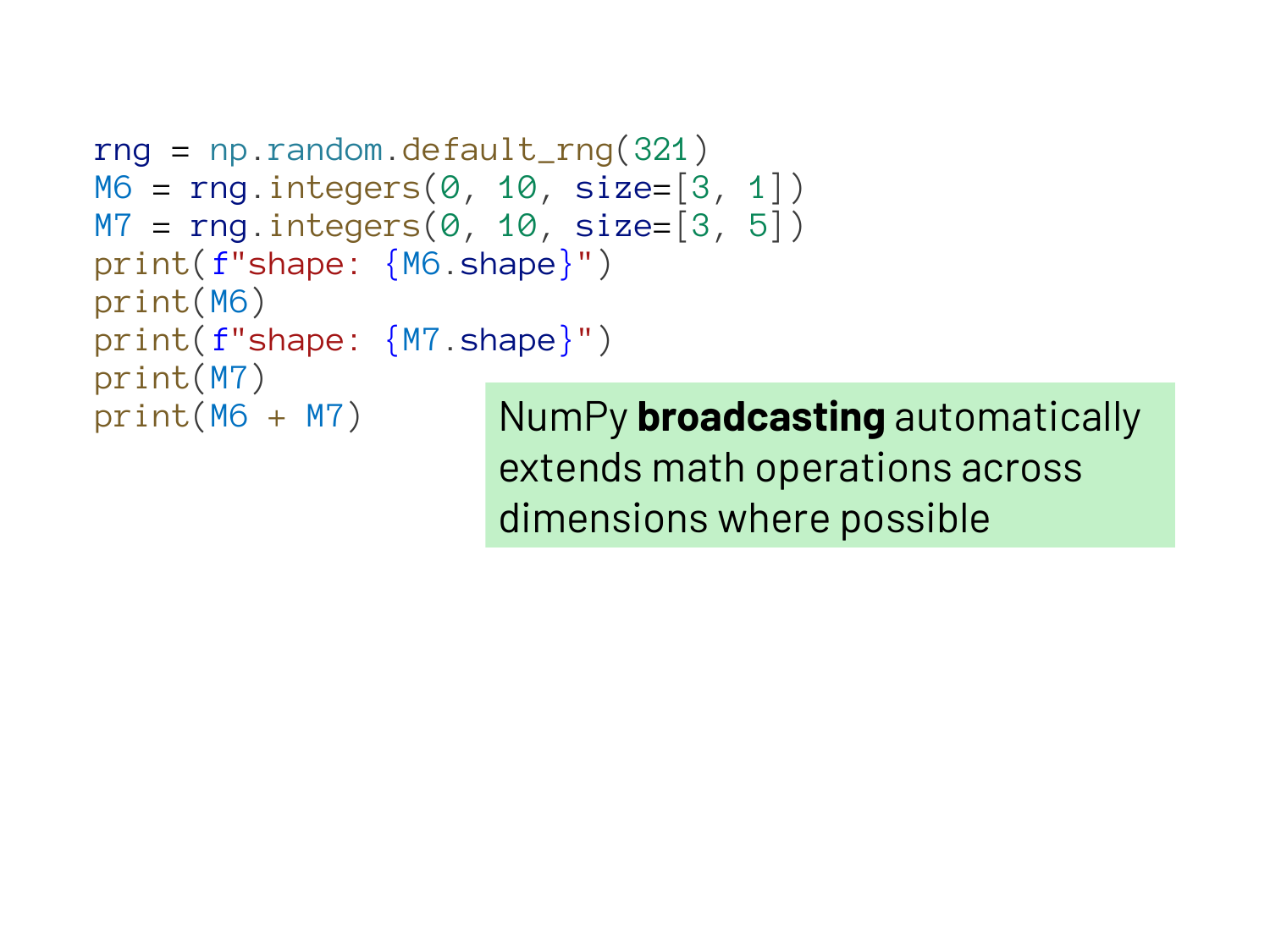

rng = np.random.default_rng(321)
M6 = rng.integers(0, 10, size=[3, 1])
M7 = rng.integers(0, 10, size=[3, 5])
print(f"shape: {M6.shape}")
print(M6)
print(f"shape: {M7.shape}")
print(M7)
print(M6 + M7)
NumPy broadcasting automatically extends math operations across dimensions where possible